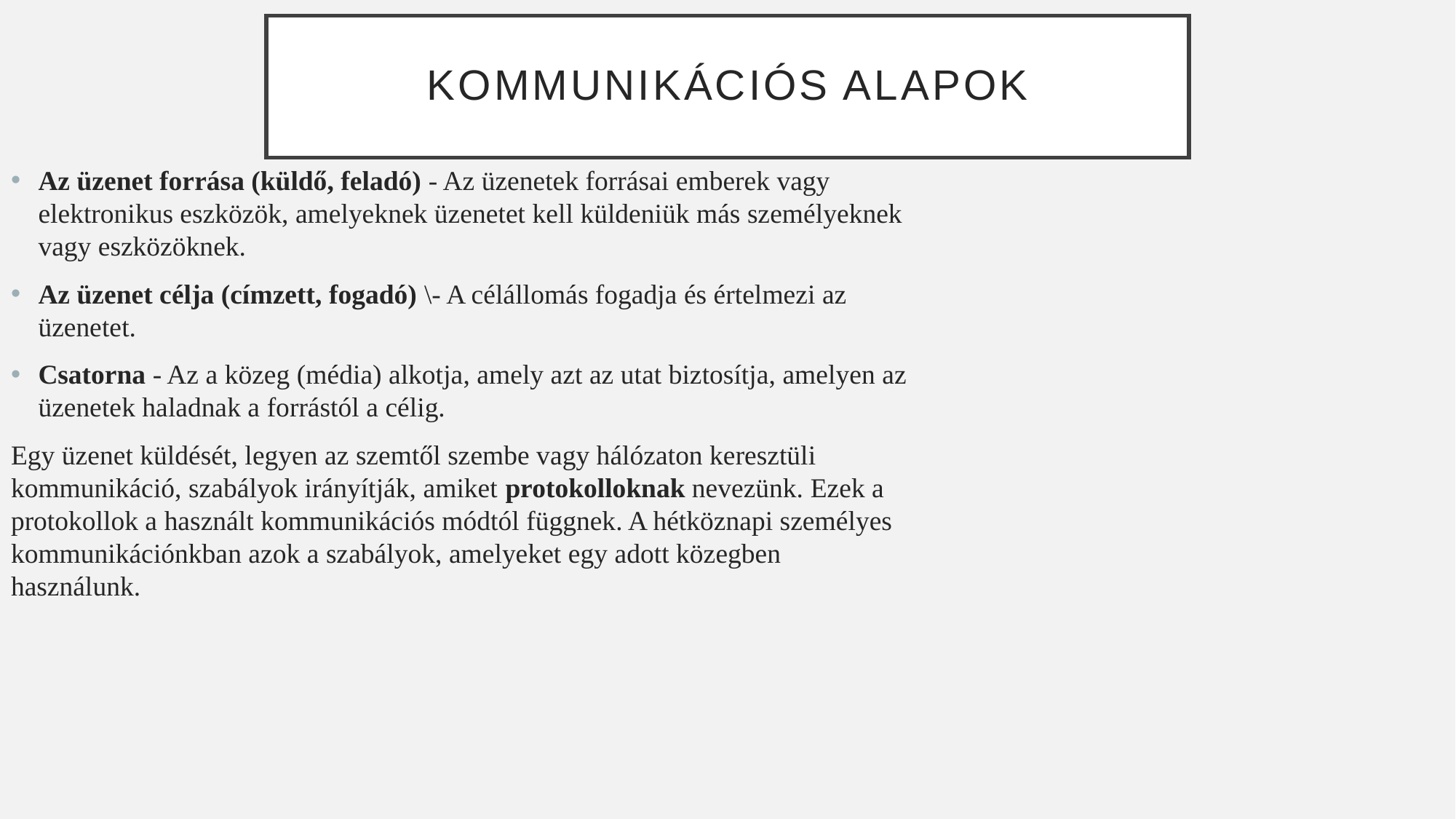

# Kommunikációs alapok
Az üzenet forrása (küldő, feladó) - Az üzenetek forrásai emberek vagy elektronikus eszközök, amelyeknek üzenetet kell küldeniük más személyeknek vagy eszközöknek.
﻿Az üzenet célja (címzett, fogadó) \- A célállomás fogadja és értelmezi az üzenetet.
Csatorna - Az a közeg (média) alkotja, amely azt az utat biztosítja, amelyen az üzenetek haladnak a forrástól a célig.
Egy üzenet küldését, legyen az szemtől szembe vagy hálózaton keresztüli kommunikáció, szabályok irányítják, amiket protokolloknak nevezünk. Ezek a protokollok a használt kommunikációs módtól függnek. A hétköznapi személyes kommunikációnkban azok a szabályok, amelyeket egy adott közegben használunk.